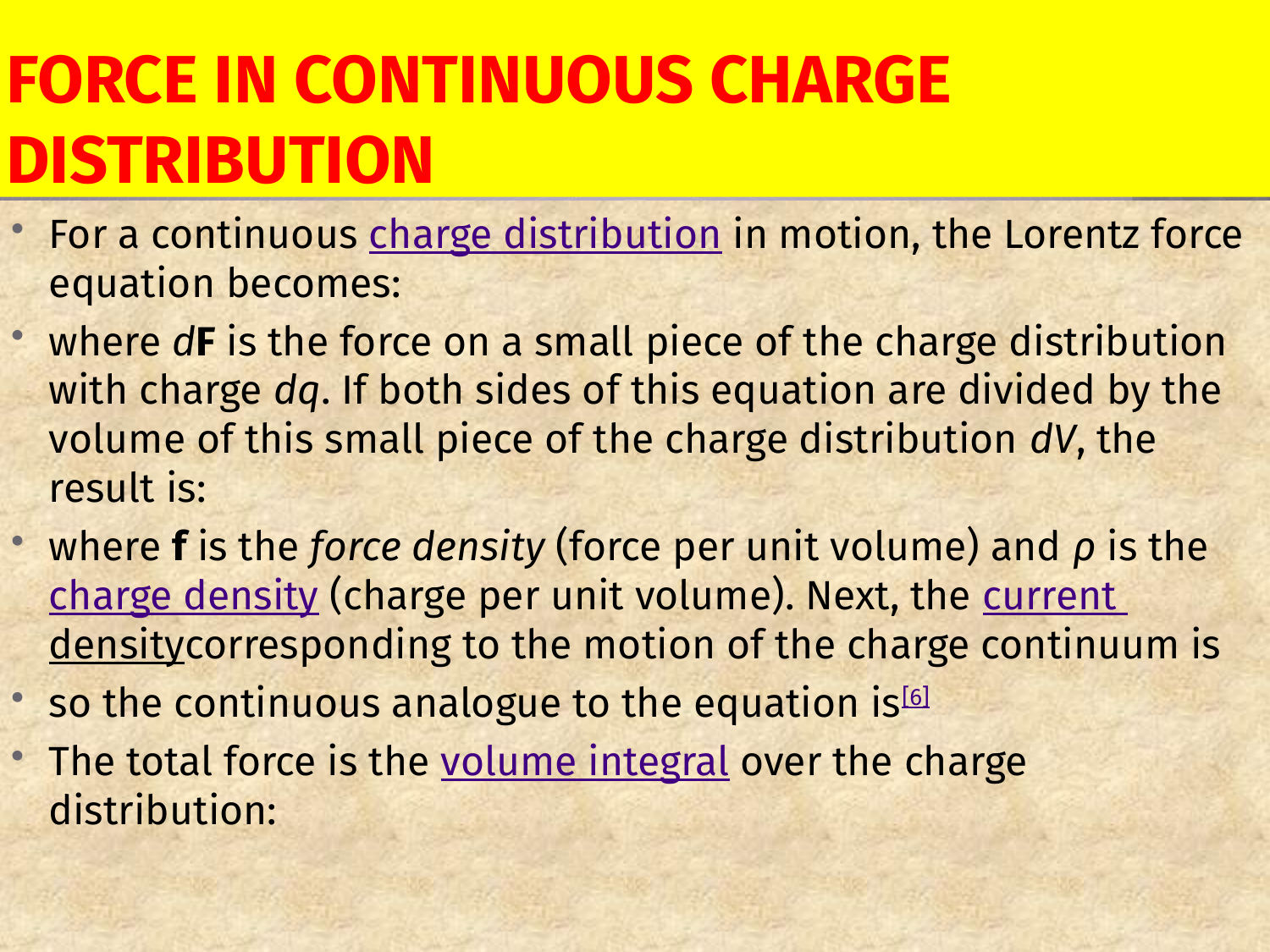

# Force in continuous charge distribution
For a continuous charge distribution in motion, the Lorentz force equation becomes:
where dF is the force on a small piece of the charge distribution with charge dq. If both sides of this equation are divided by the volume of this small piece of the charge distribution dV, the result is:
where f is the force density (force per unit volume) and ρ is the charge density (charge per unit volume). Next, the current densitycorresponding to the motion of the charge continuum is
so the continuous analogue to the equation is[6]
The total force is the volume integral over the charge distribution: